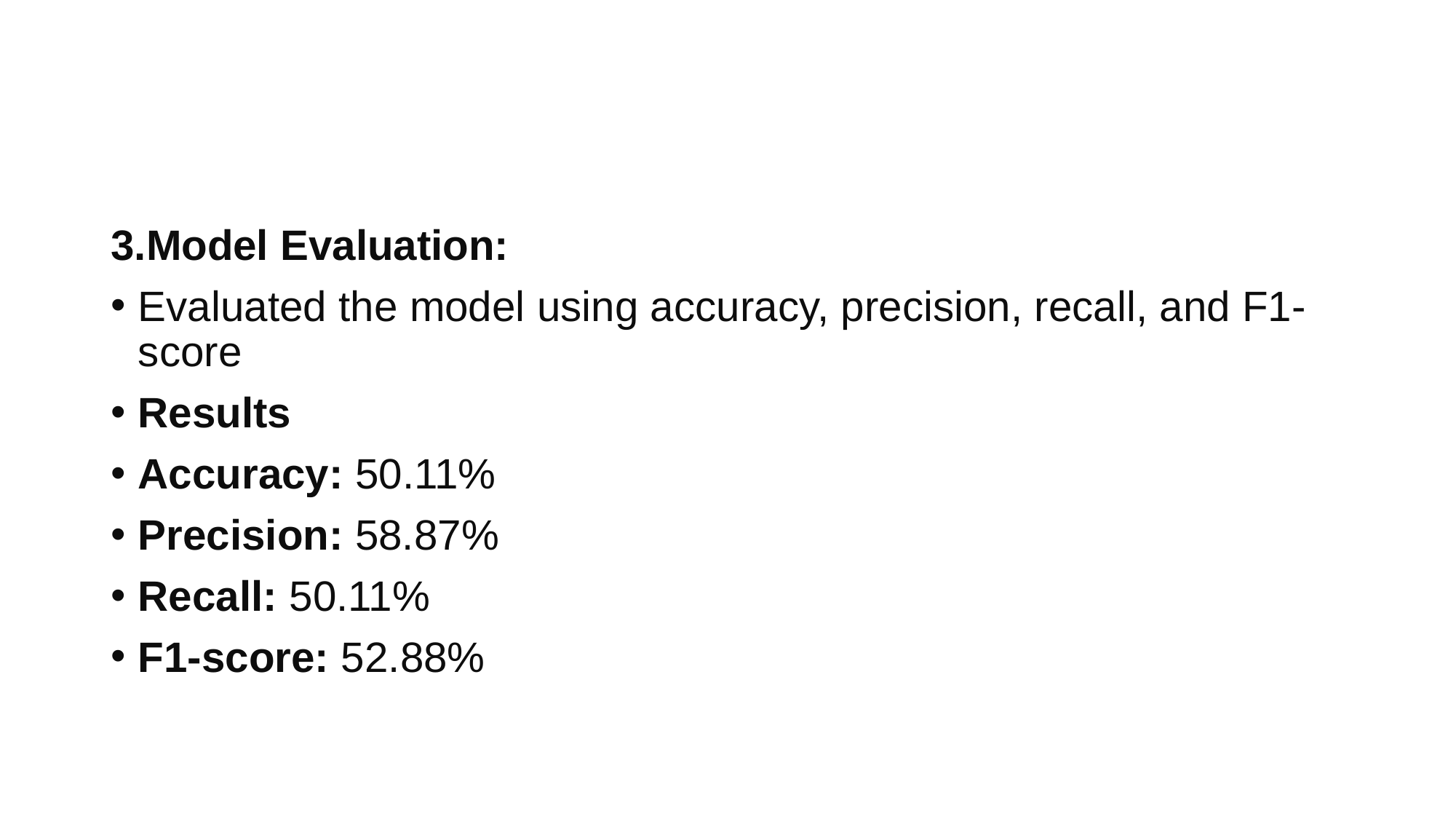

3.Model Evaluation:
Evaluated the model using accuracy, precision, recall, and F1-score
Results
Accuracy: 50.11%
Precision: 58.87%
Recall: 50.11%
F1-score: 52.88%